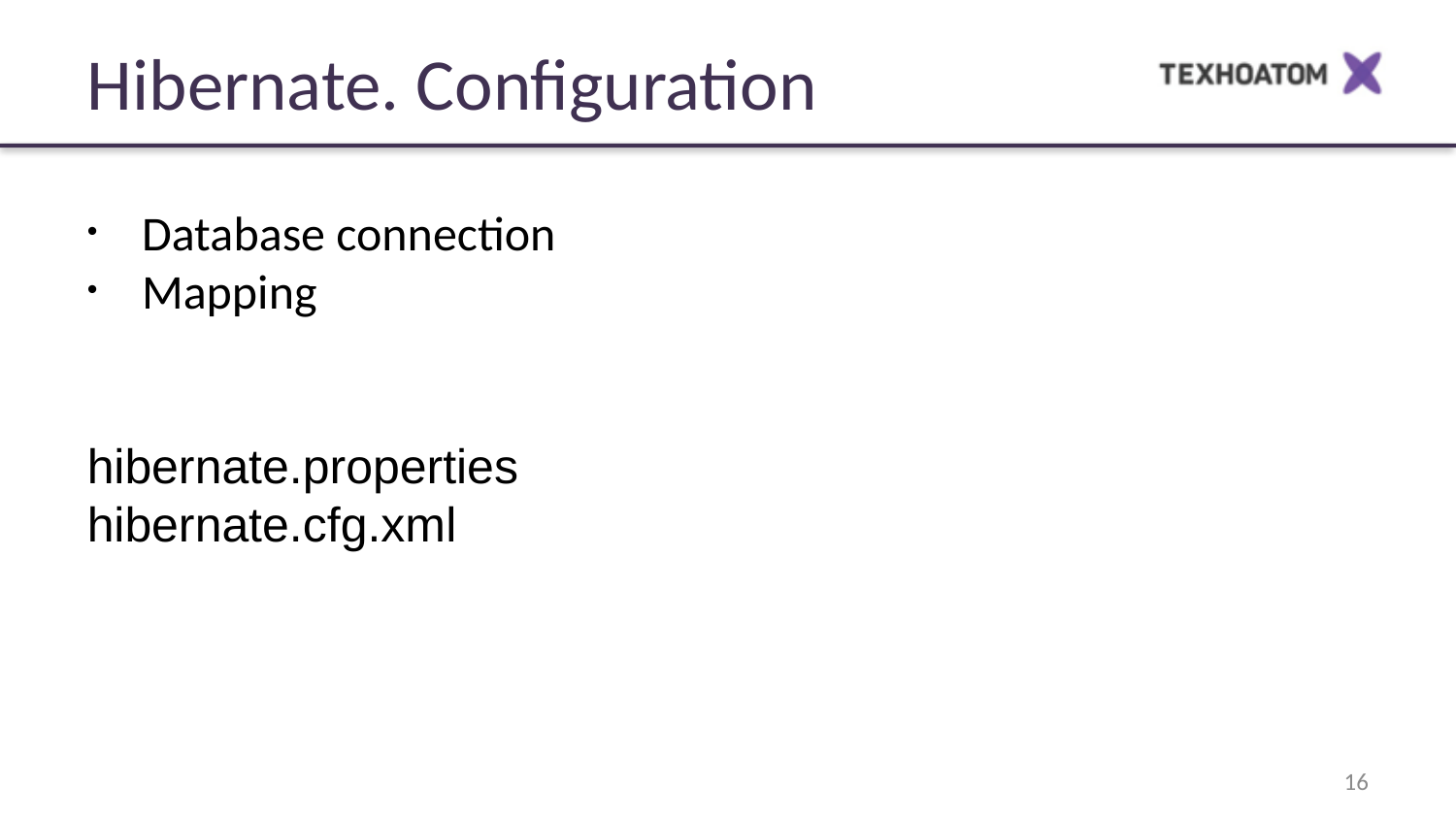

Hibernate. Configuration
Database connection
Mapping

hibernate.properties
hibernate.cfg.xml

16